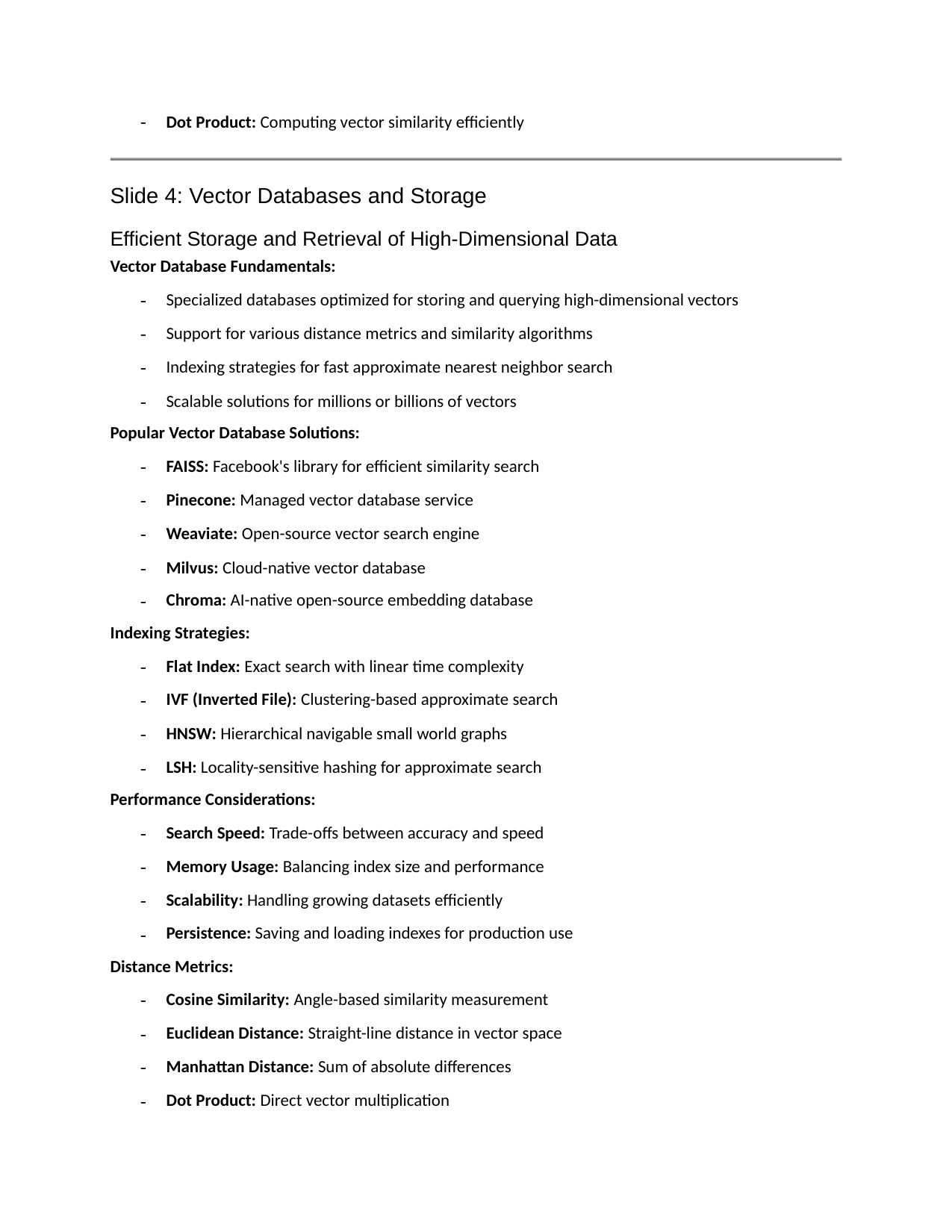

Dot Product: Computing vector similarity efficiently
-

Slide 4: Vector Databases and Storage
Efficient Storage and Retrieval of High-Dimensional Data
Vector Database Fundamentals:
Specialized databases optimized for storing and querying high-dimensional vectors
Support for various distance metrics and similarity algorithms
Indexing strategies for fast approximate nearest neighbor search
Scalable solutions for millions or billions of vectors
-
-
-
-
Popular Vector Database Solutions:
FAISS: Facebook's library for efficient similarity search
Pinecone: Managed vector database service
Weaviate: Open-source vector search engine
Milvus: Cloud-native vector database
-
-
-
-
-
Chroma: AI-native open-source embedding database
Indexing Strategies:
Flat Index: Exact search with linear time complexity
-
-
-
-
IVF (Inverted File): Clustering-based approximate search
HNSW: Hierarchical navigable small world graphs
LSH: Locality-sensitive hashing for approximate search
Performance Considerations:
Search Speed: Trade-offs between accuracy and speed
-
-
-
-
Memory Usage: Balancing index size and performance
Scalability: Handling growing datasets efficiently
Persistence: Saving and loading indexes for production use
Distance Metrics:
Cosine Similarity: Angle-based similarity measurement
-
-
-
-
Euclidean Distance: Straight-line distance in vector space
Manhattan Distance: Sum of absolute differences
Dot Product: Direct vector multiplication